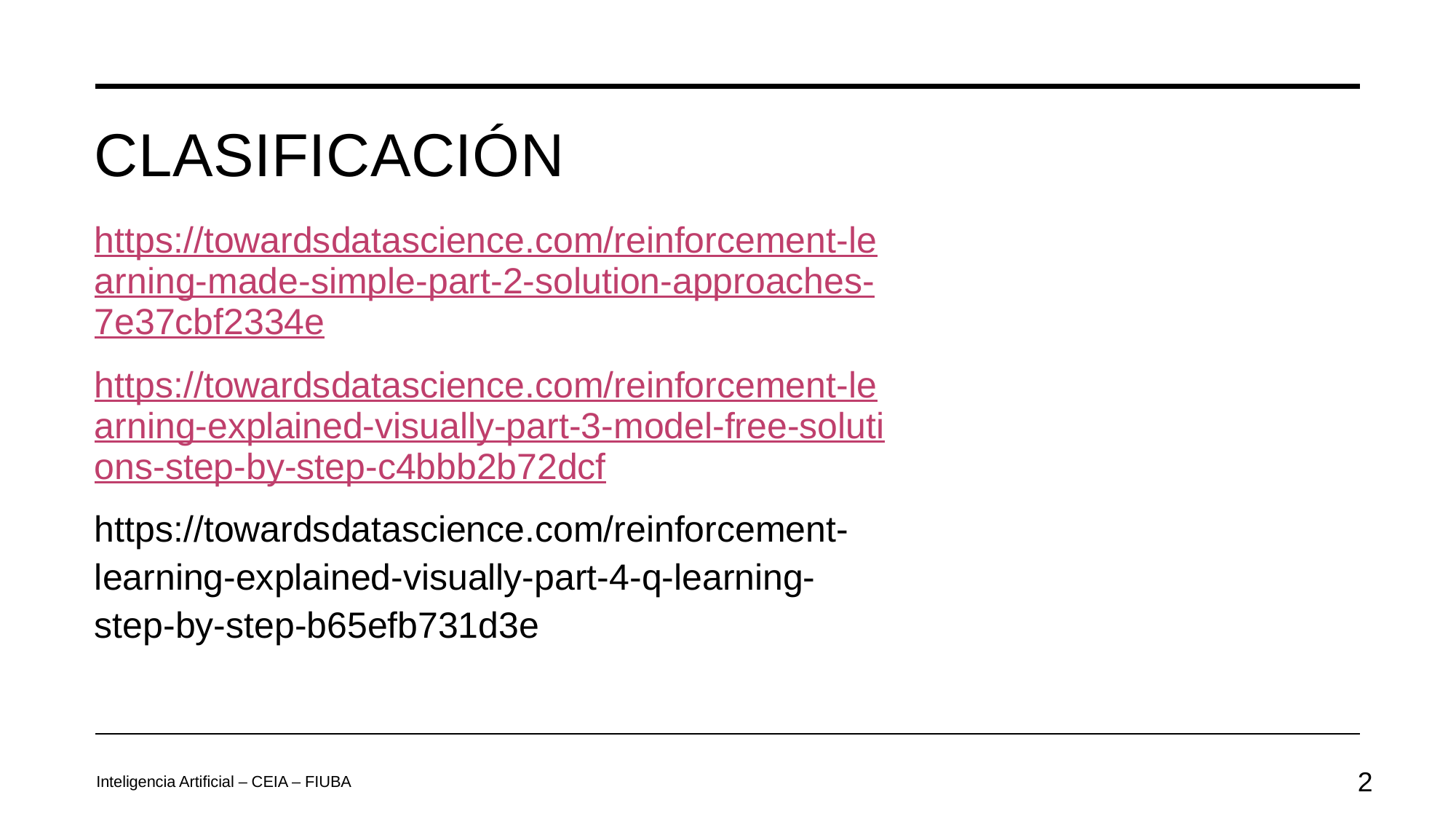

# Clasificación
https://towardsdatascience.com/reinforcement-learning-made-simple-part-2-solution-approaches-7e37cbf2334e
https://towardsdatascience.com/reinforcement-learning-explained-visually-part-3-model-free-solutions-step-by-step-c4bbb2b72dcf
https://towardsdatascience.com/reinforcement-learning-explained-visually-part-4-q-learning-step-by-step-b65efb731d3e
Inteligencia Artificial – CEIA – FIUBA
2
Image by vectorjuice